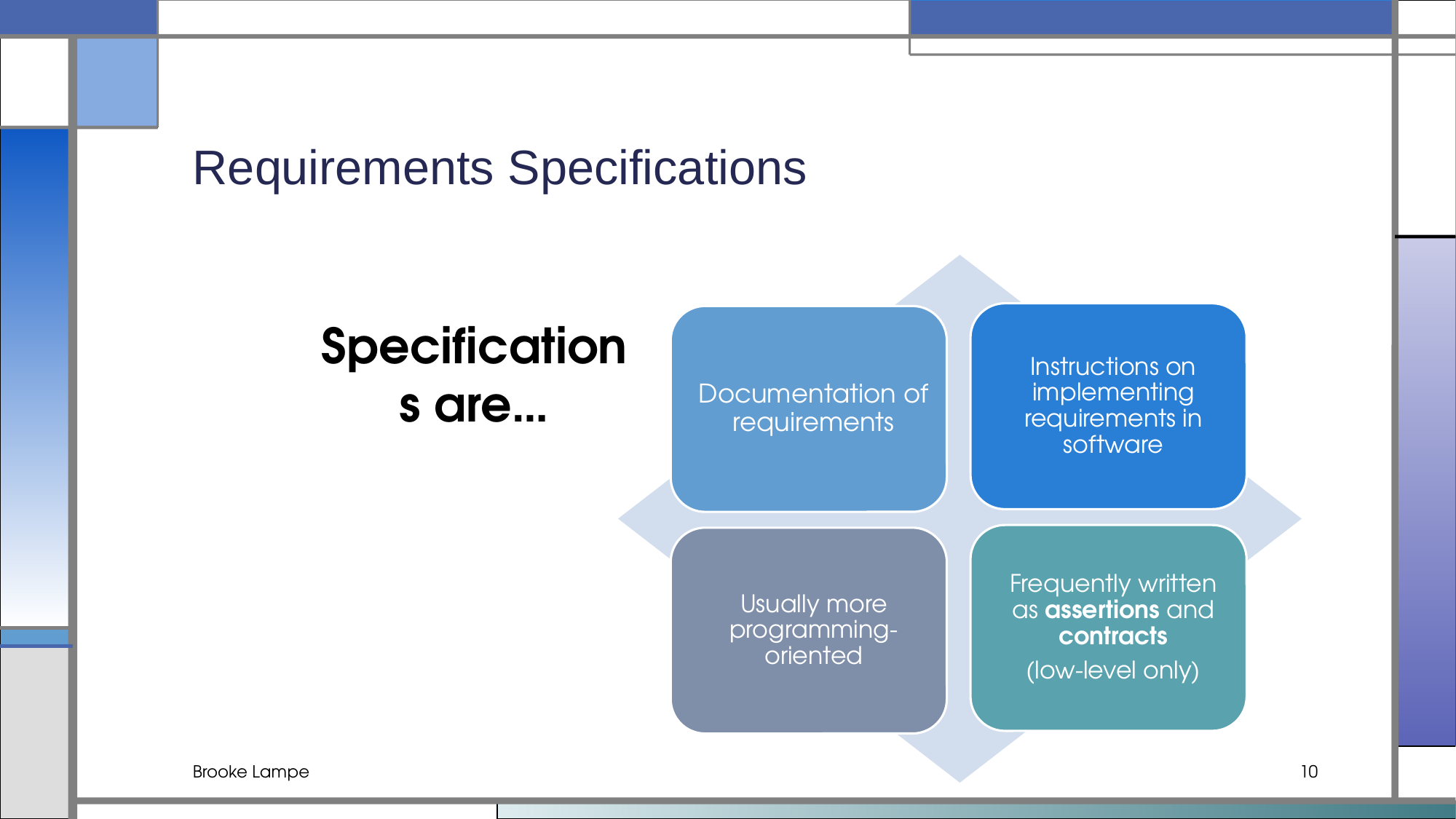

# Requirements Specifications
Documentation of requirements
Instructions on implementing requirements in software
Usually more programming-oriented
Frequently written as assertions and contracts
(low-level only)
Specifications are…
Brooke Lampe
10